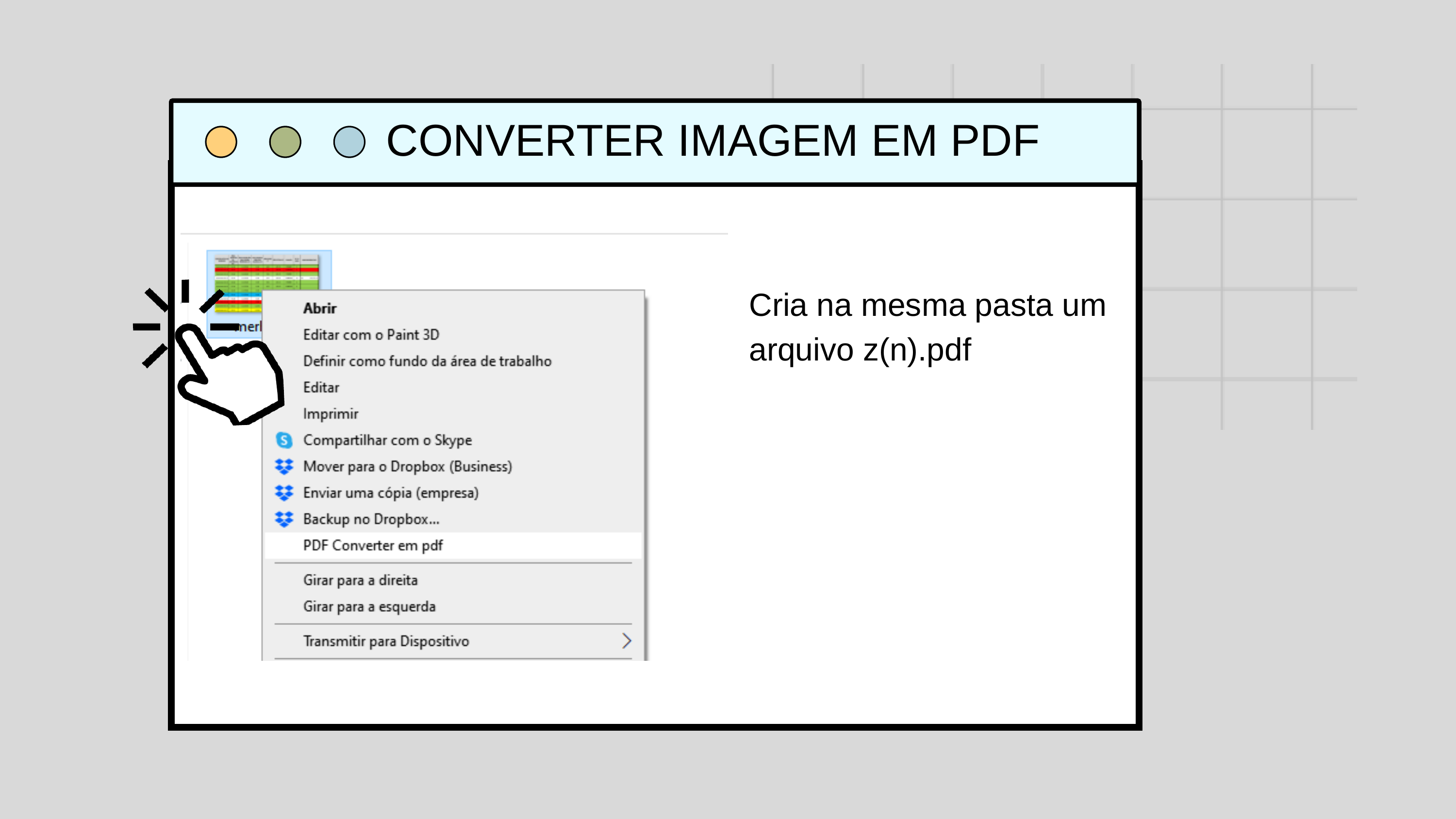

CONVERTER IMAGEM EM PDF

Cria na mesma pasta um arquivo z(n).pdf